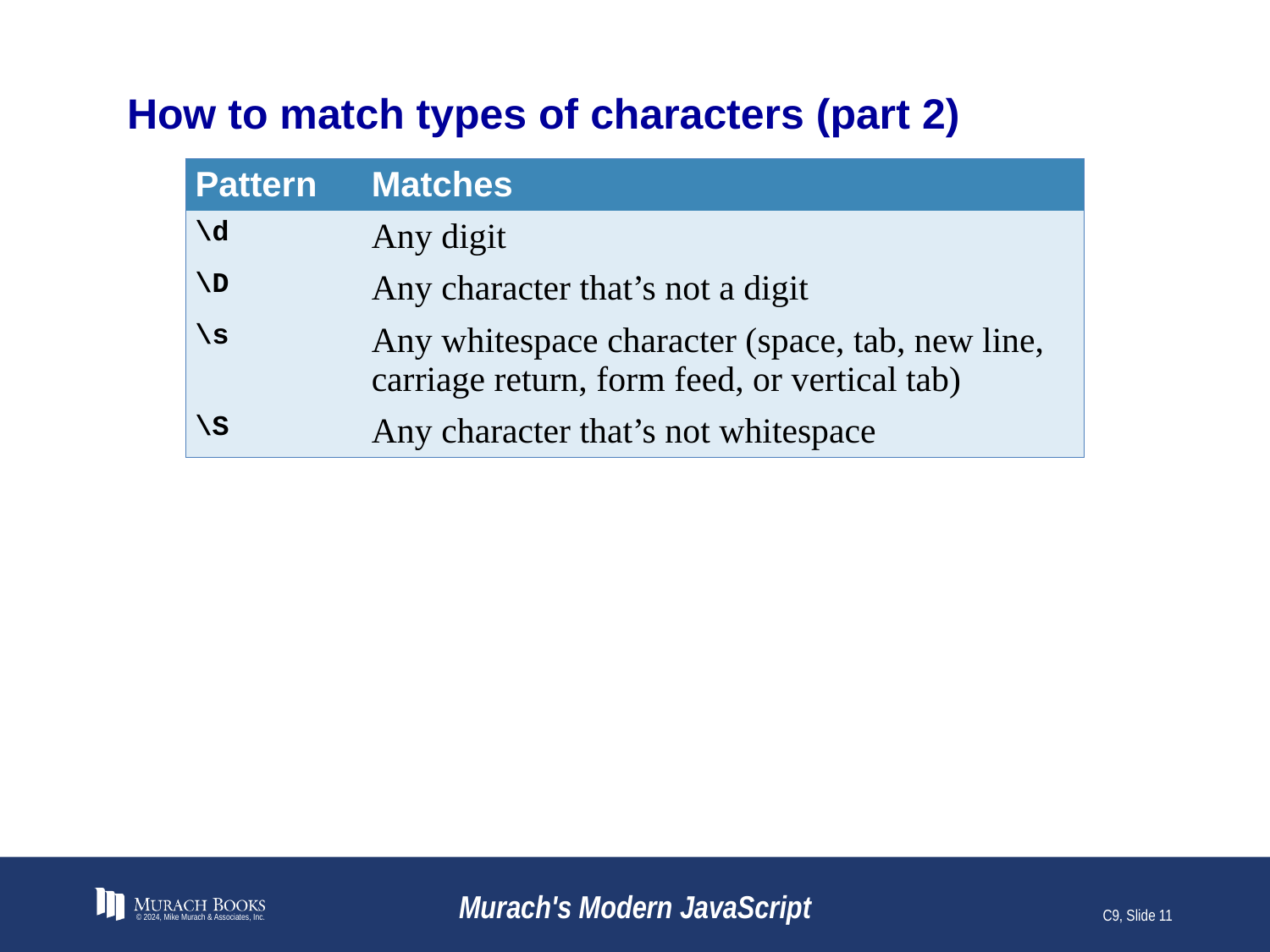

# How to match types of characters (part 2)
| Pattern | Matches |
| --- | --- |
| \d | Any digit |
| \D | Any character that’s not a digit |
| \s | Any whitespace character (space, tab, new line, carriage return, form feed, or vertical tab) |
| \S | Any character that’s not whitespace |
© 2024, Mike Murach & Associates, Inc.
Murach's Modern JavaScript

C9, Slide 11